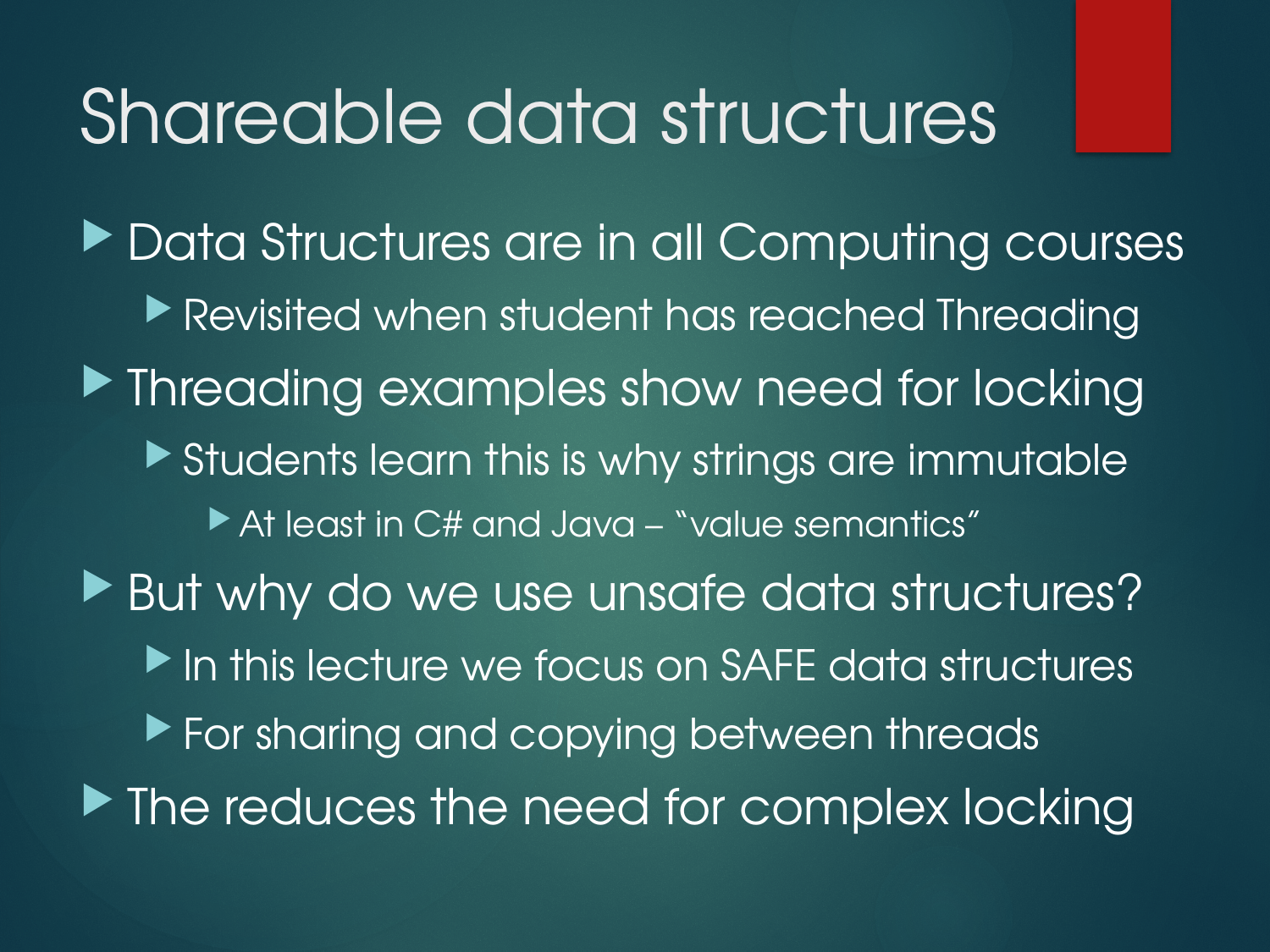

# Shareable data structures
Data Structures are in all Computing courses
Revisited when student has reached Threading
Threading examples show need for locking
Students learn this is why strings are immutable
At least in C# and Java – “value semantics”
But why do we use unsafe data structures?
In this lecture we focus on SAFE data structures
For sharing and copying between threads
The reduces the need for complex locking